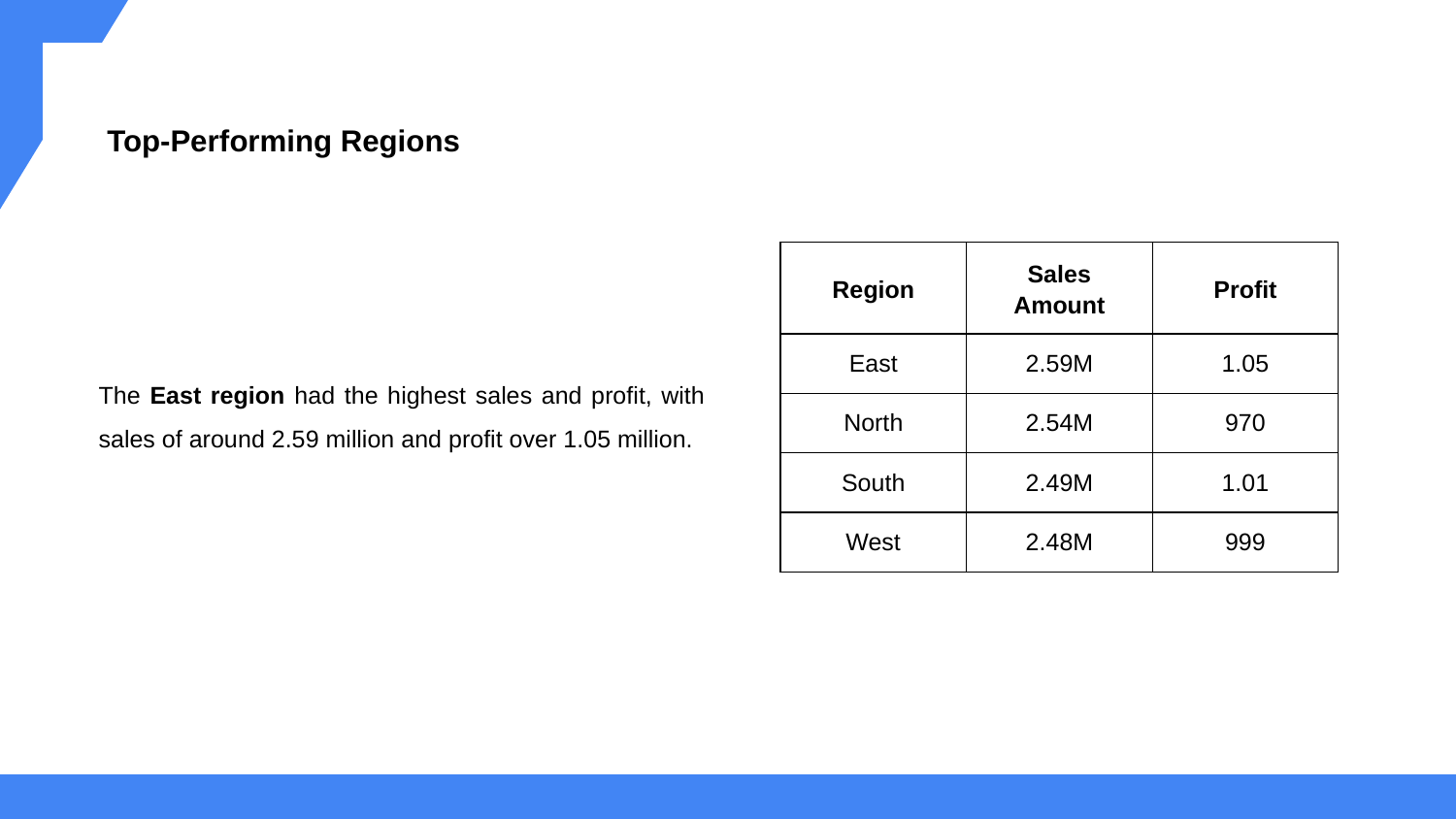

Top-Performing Regions

| Region | Sales Amount | Profit |
| --- | --- | --- |
| East | 2.59M | 1.05 |
| North | 2.54M | 970 |
| South | 2.49M | 1.01 |
| West | 2.48M | 999 |
The East region had the highest sales and profit, with sales of around 2.59 million and profit over 1.05 million.